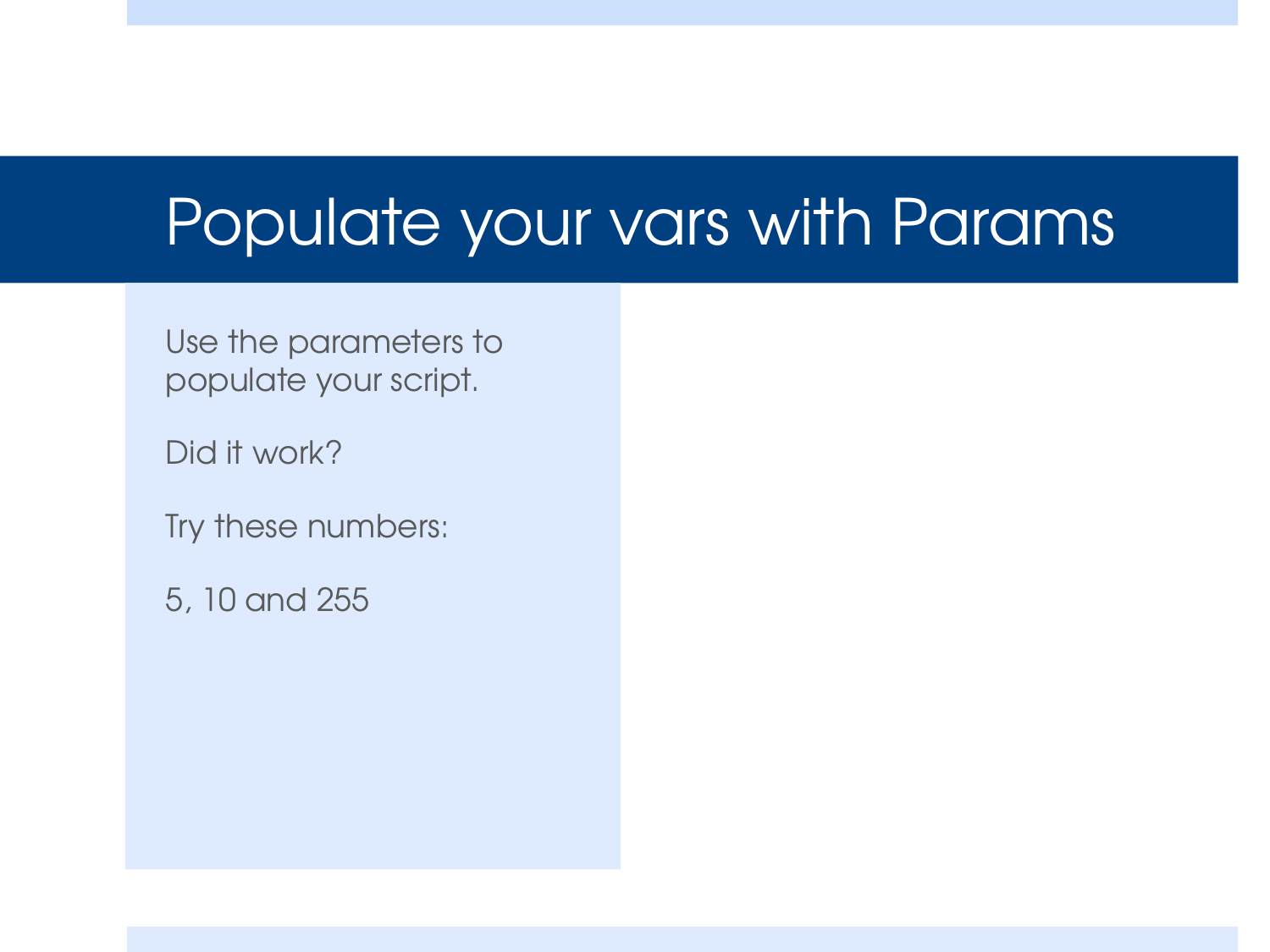

# Populate your vars with Params
Use the parameters to populate your script.
Did it work?
Try these numbers:
5, 10 and 255